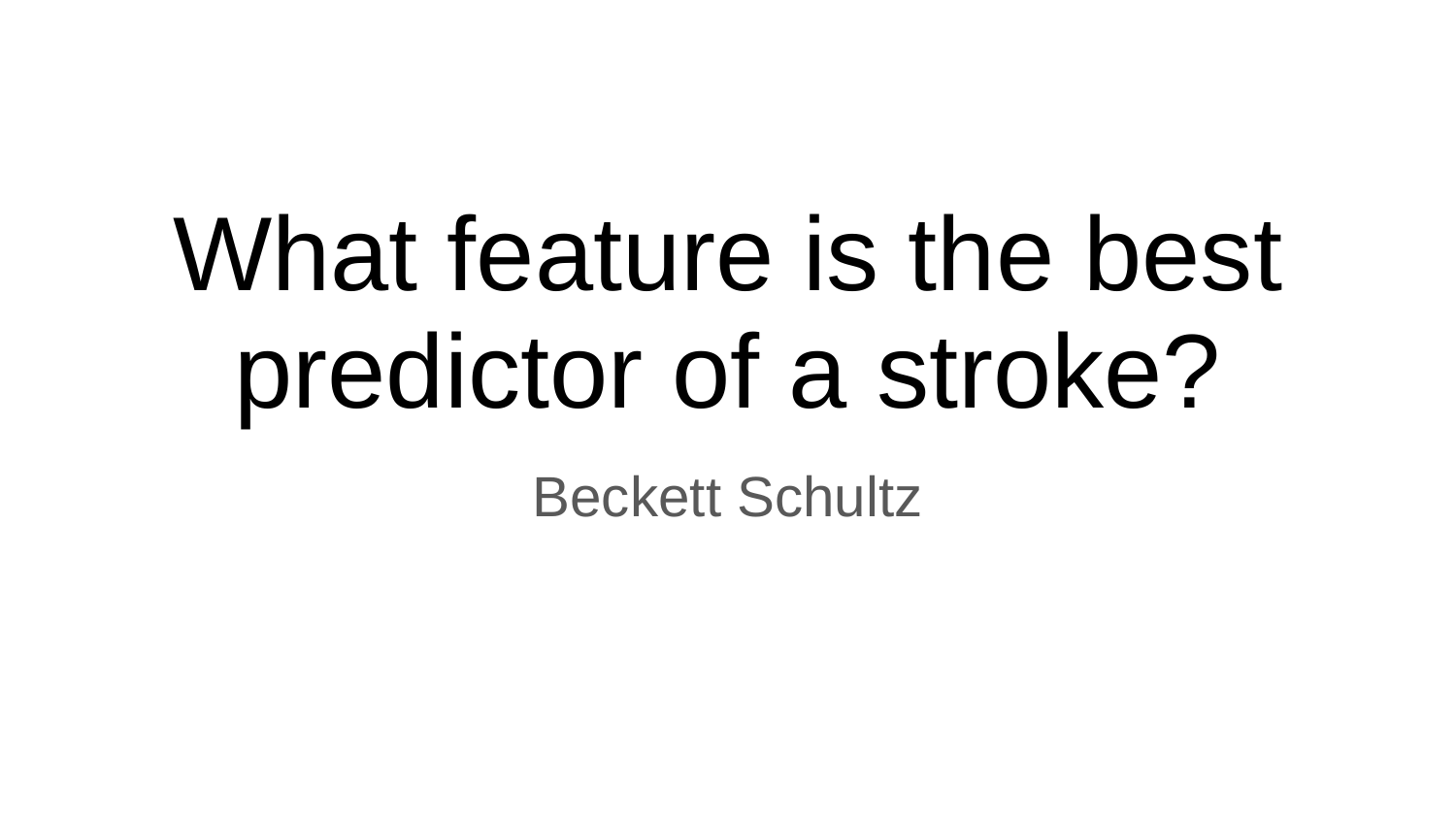

# What feature is the best predictor of a stroke?
Beckett Schultz